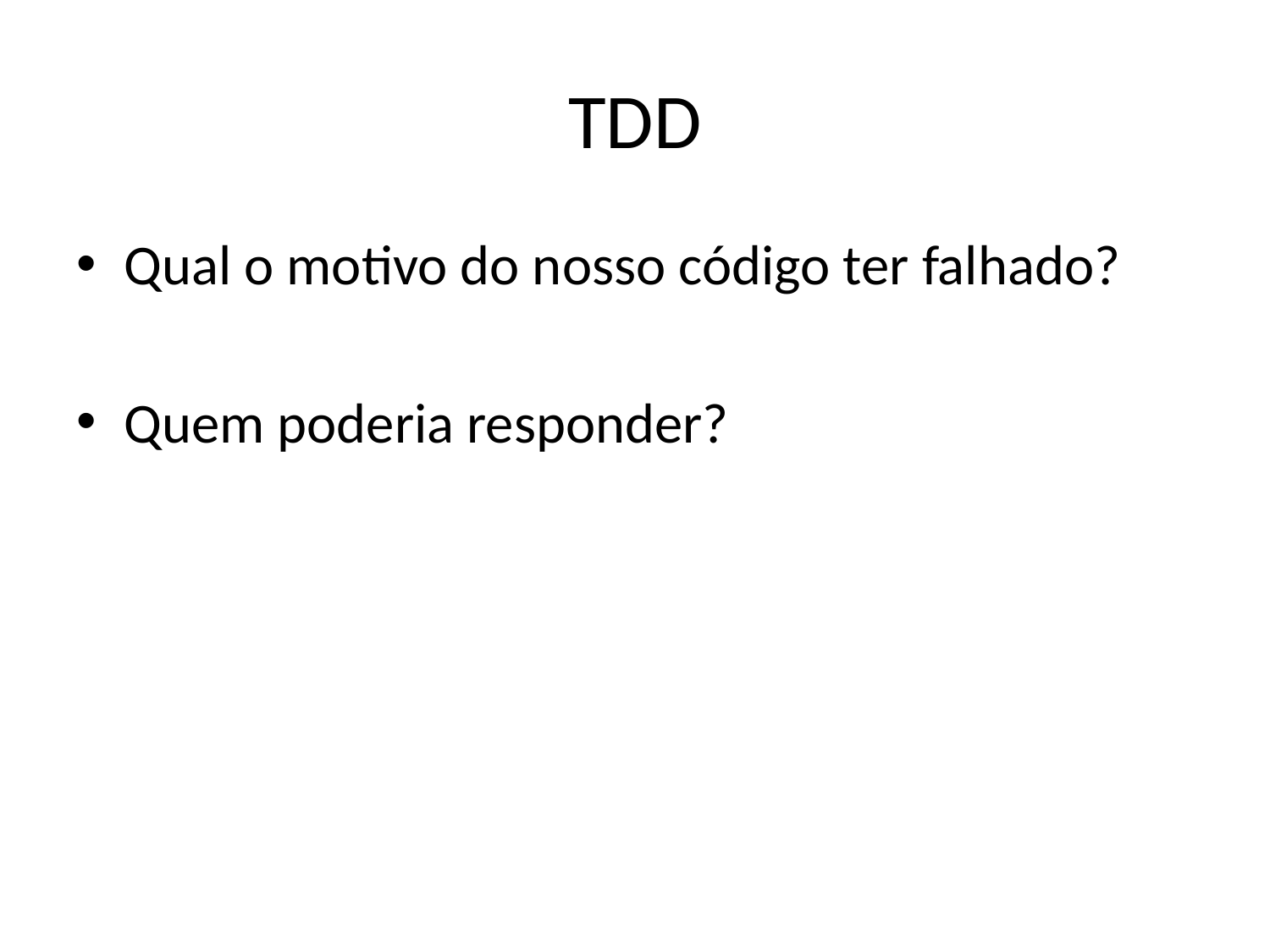

# TDD
Qual o motivo do nosso código ter falhado?

Quem poderia responder?